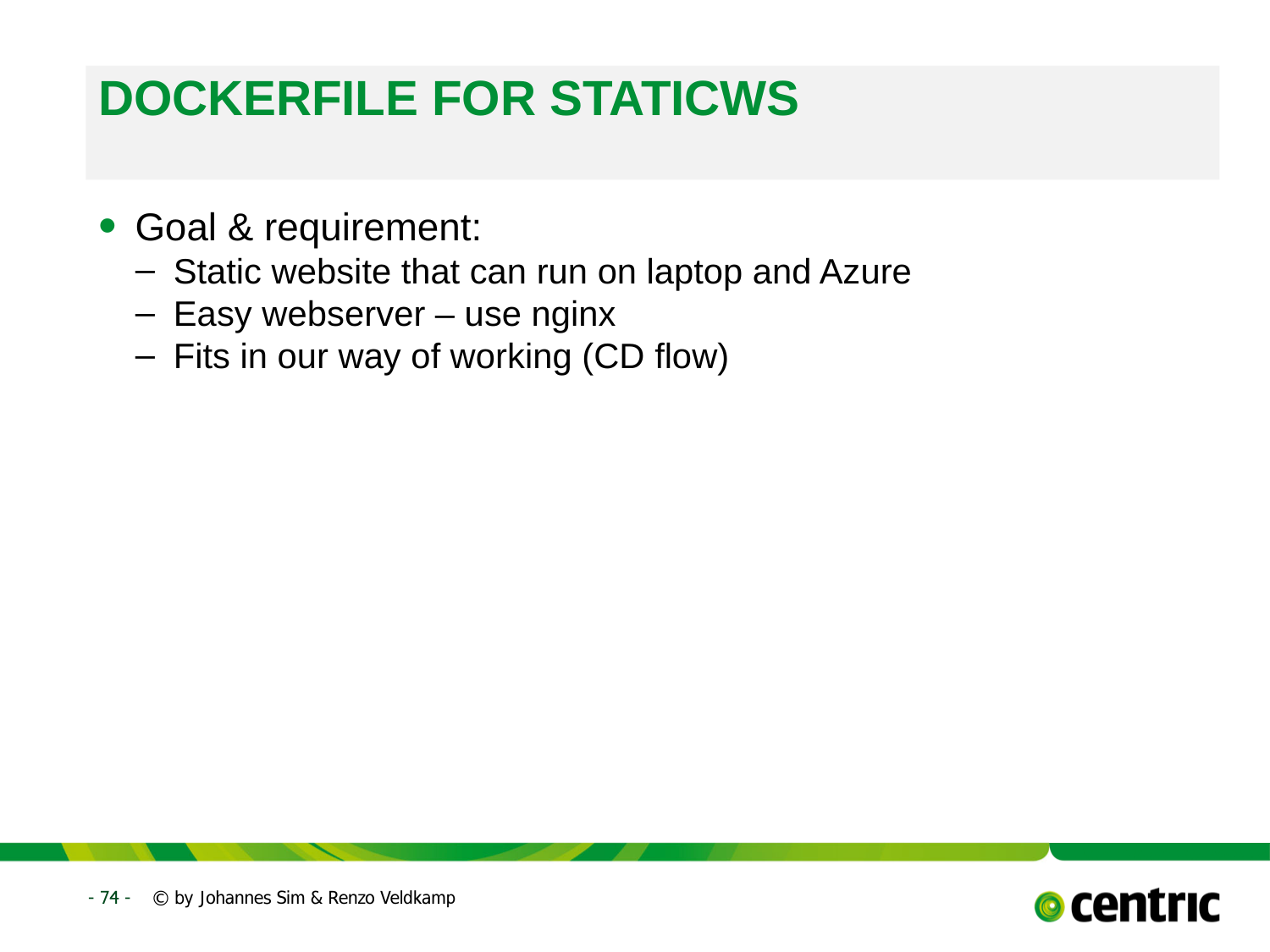

# DoCKERFILE FOR StaticWS
Goal & requirement:
Static website that can run on laptop and Azure
Easy webserver – use nginx
Fits in our way of working (CD flow)